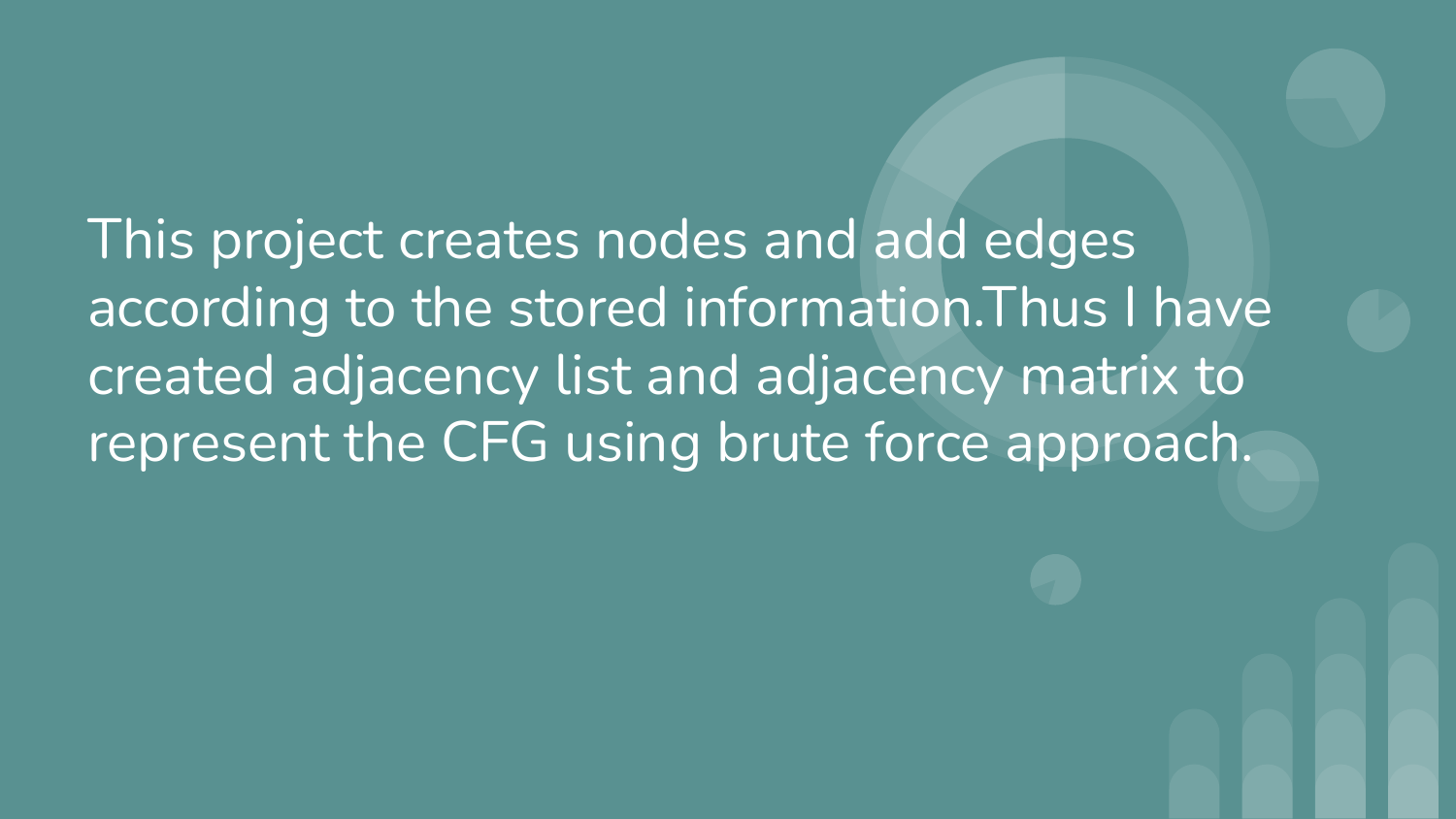

This project creates nodes and add edges according to the stored information.Thus I have created adjacency list and adjacency matrix to represent the CFG using brute force approach.